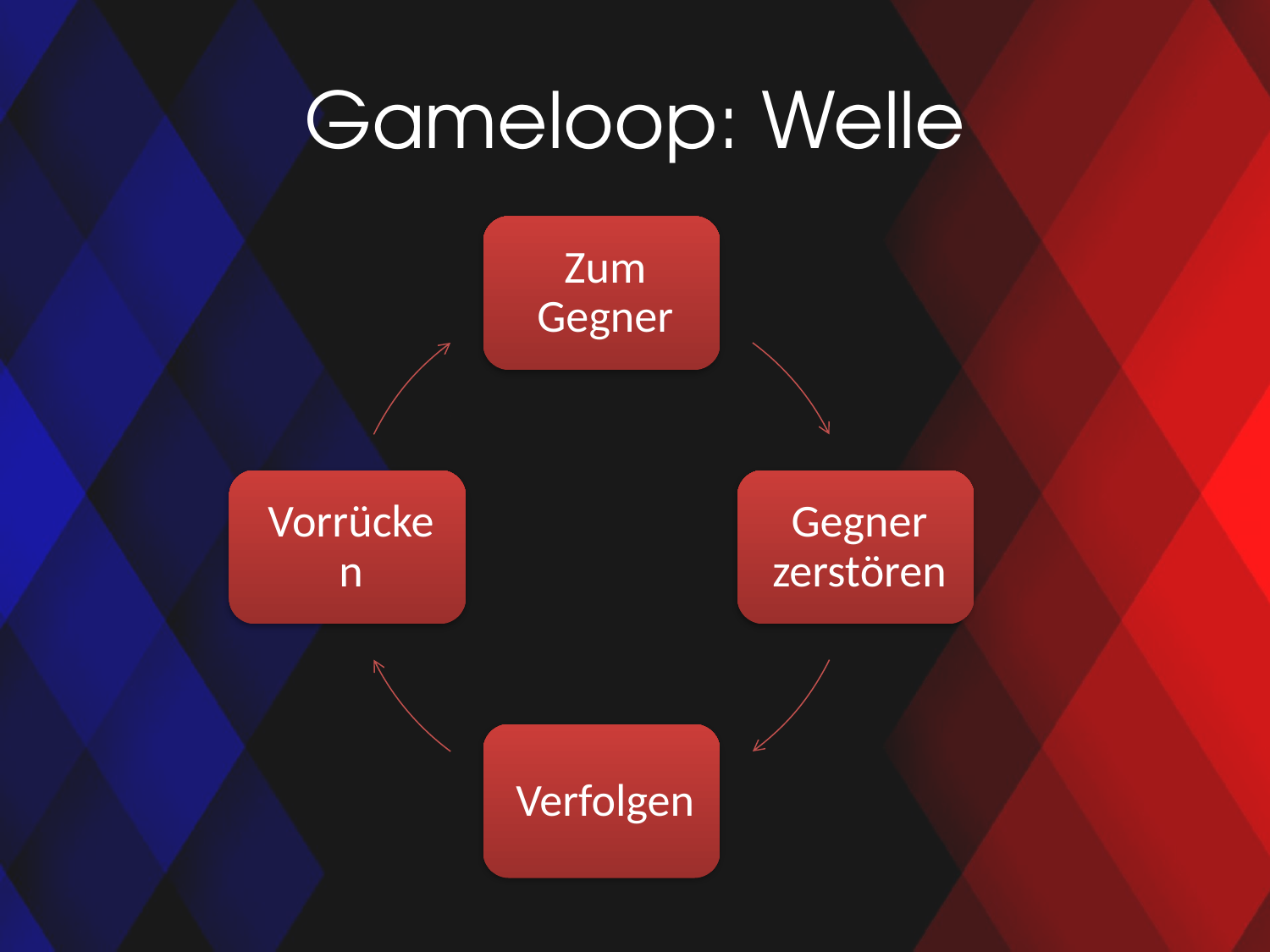

# Gameloop: Welle
Zum Gegner
Gegner zerstören
Verfolgen
Vorrücken